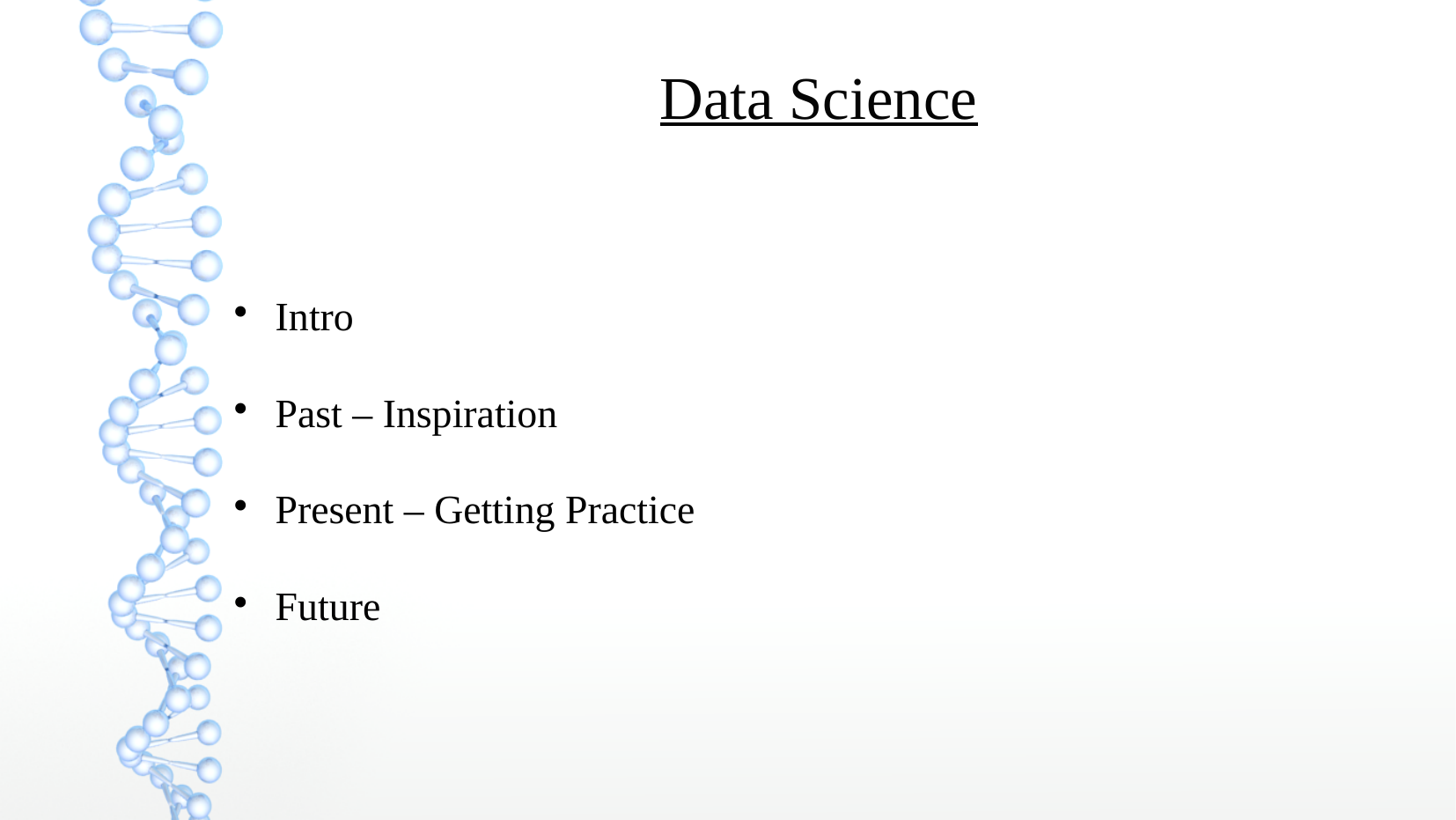

Data Science
 Intro
 Past – Inspiration
 Present – Getting Practice
 Future